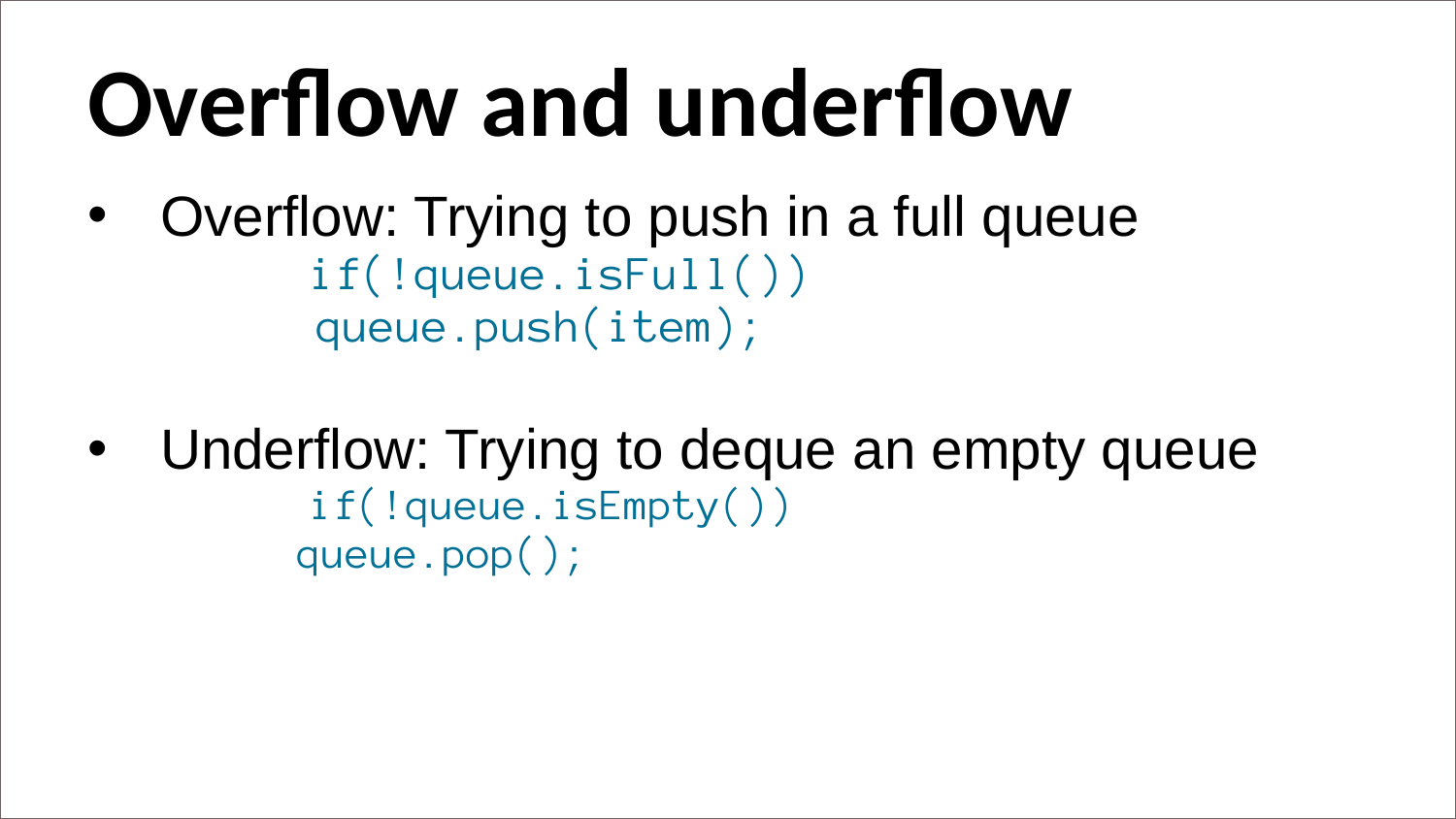

Overflow and underflow

Overflow: Trying to push in a full queue
     if(!queue.isFull())
       queue.push(item);

Underflow: Trying to deque an empty queue
     if(!queue.isEmpty())
       queue.pop();